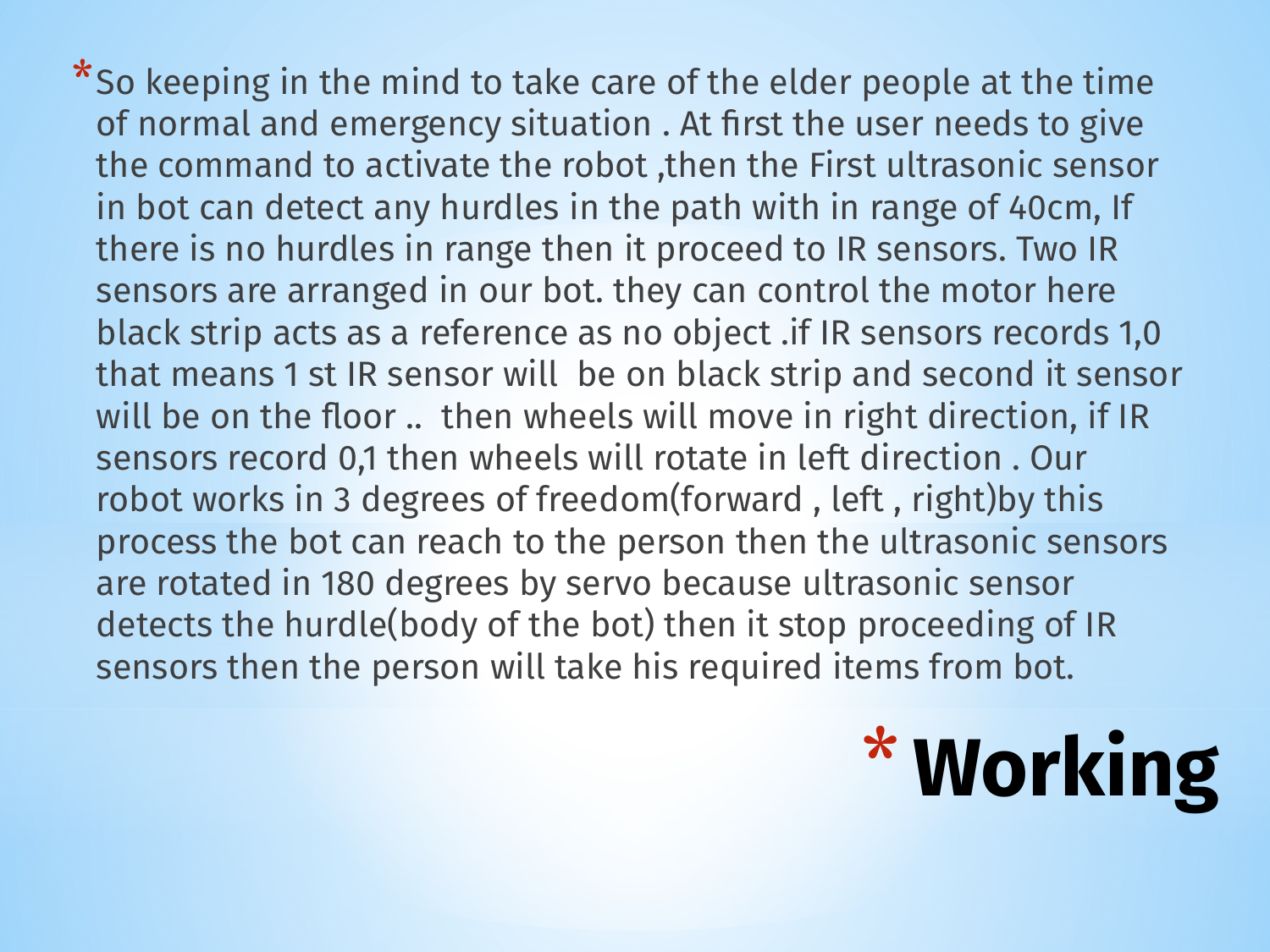

So keeping in the mind to take care of the elder people at the time of normal and emergency situation . At first the user needs to give the command to activate the robot ,then the First ultrasonic sensor in bot can detect any hurdles in the path with in range of 40cm, If there is no hurdles in range then it proceed to IR sensors. Two IR sensors are arranged in our bot. they can control the motor here black strip acts as a reference as no object .if IR sensors records 1,0 that means 1 st IR sensor will  be on black strip and second it sensor will be on the floor ..  then wheels will move in right direction, if IR sensors record 0,1 then wheels will rotate in left direction . Our robot works in 3 degrees of freedom(forward , left , right)by this process the bot can reach to the person then the ultrasonic sensors are rotated in 180 degrees by servo because ultrasonic sensor detects the hurdle(body of the bot) then it stop proceeding of IR sensors then the person will take his required items from bot.

# Working